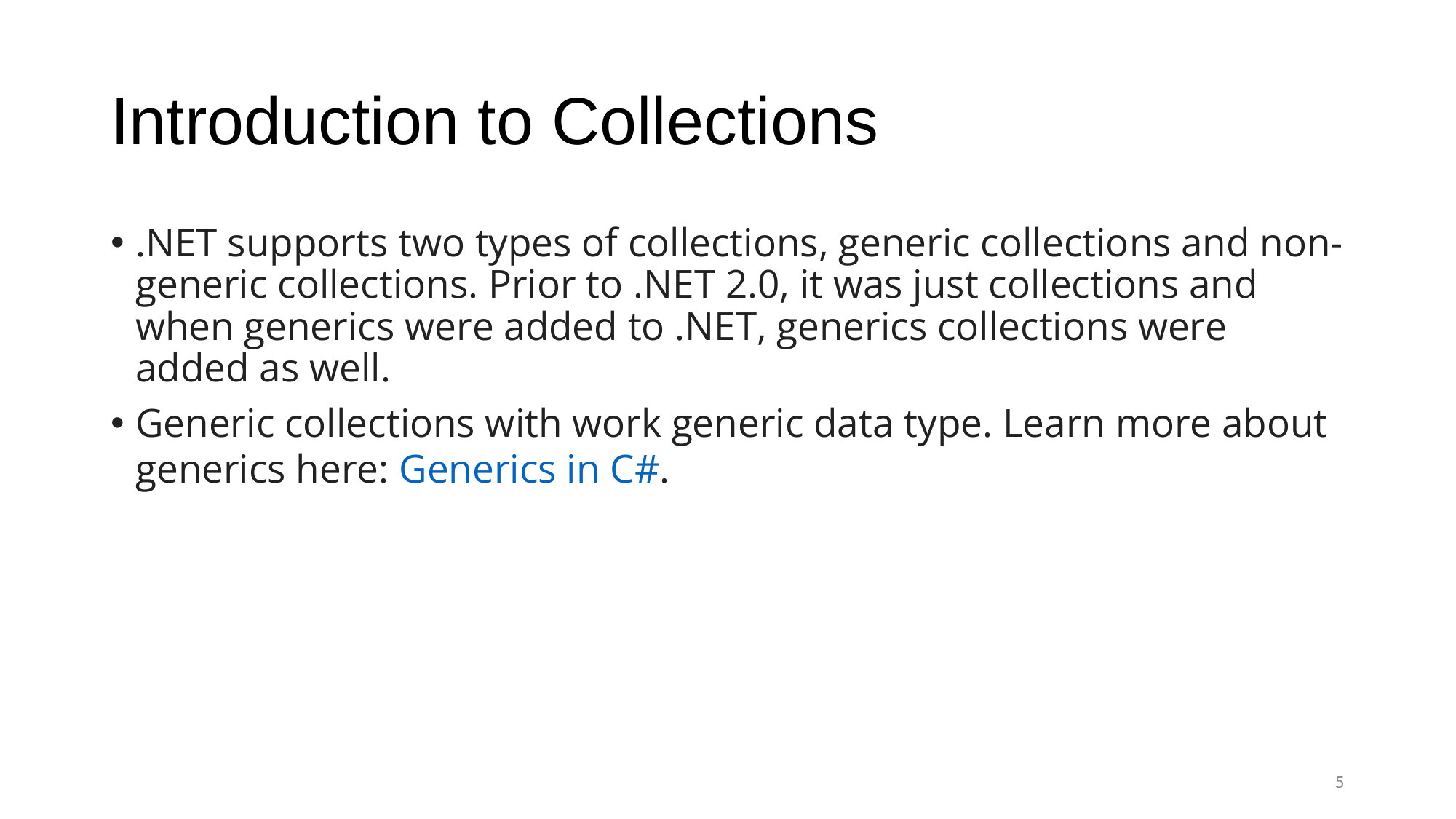

# Introduction to Collections
.NET supports two types of collections, generic collections and non-generic collections. Prior to .NET 2.0, it was just collections and when generics were added to .NET, generics collections were added as well.
Generic collections with work generic data type. Learn more about generics here: Generics in C#.

5